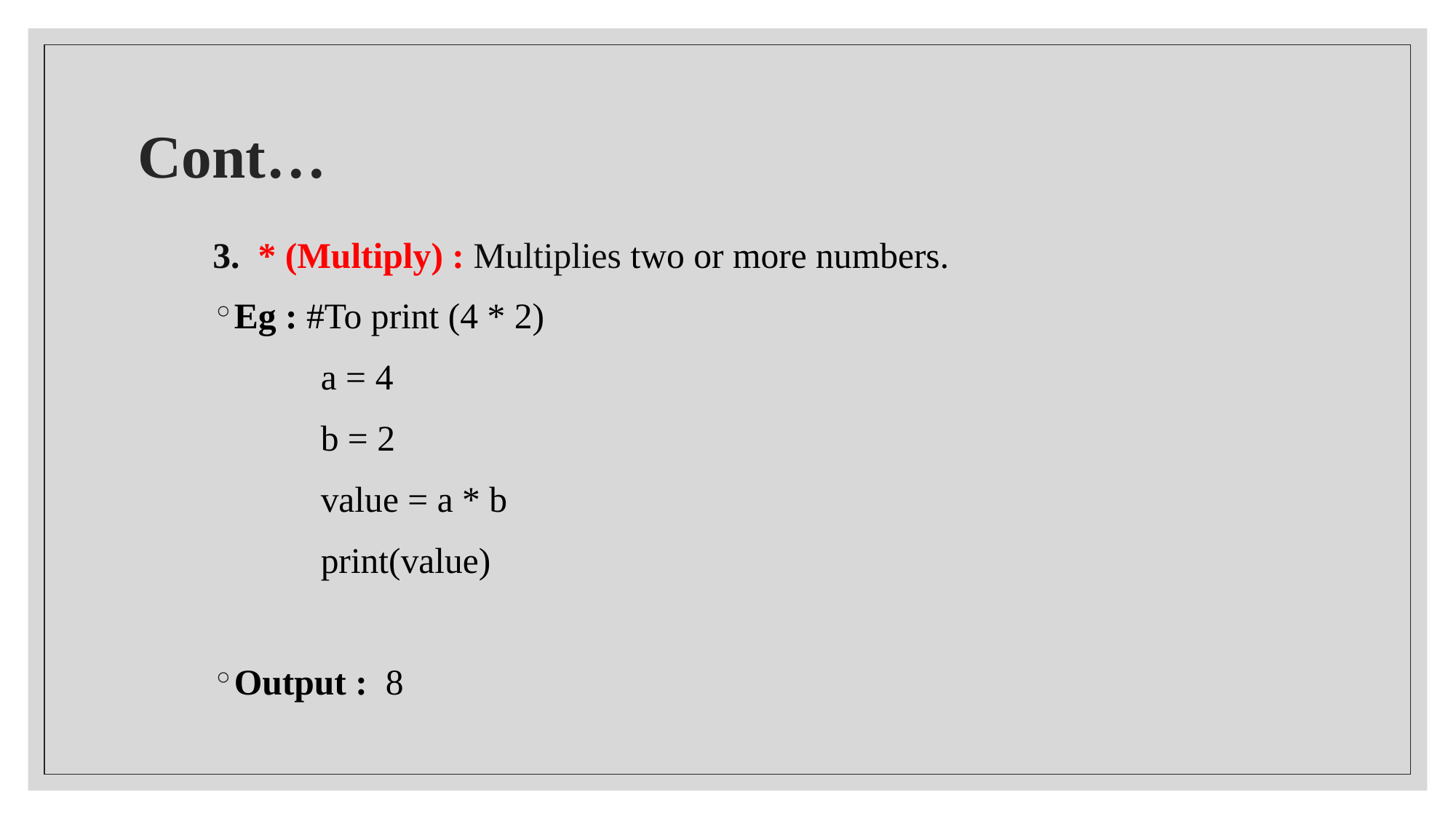

# Cont…
3.  * (Multiply) : Multiplies two or more numbers.
Eg : #To print (4 * 2)
	a = 4
	b = 2
	value = a * b
	print(value)

Output :  8